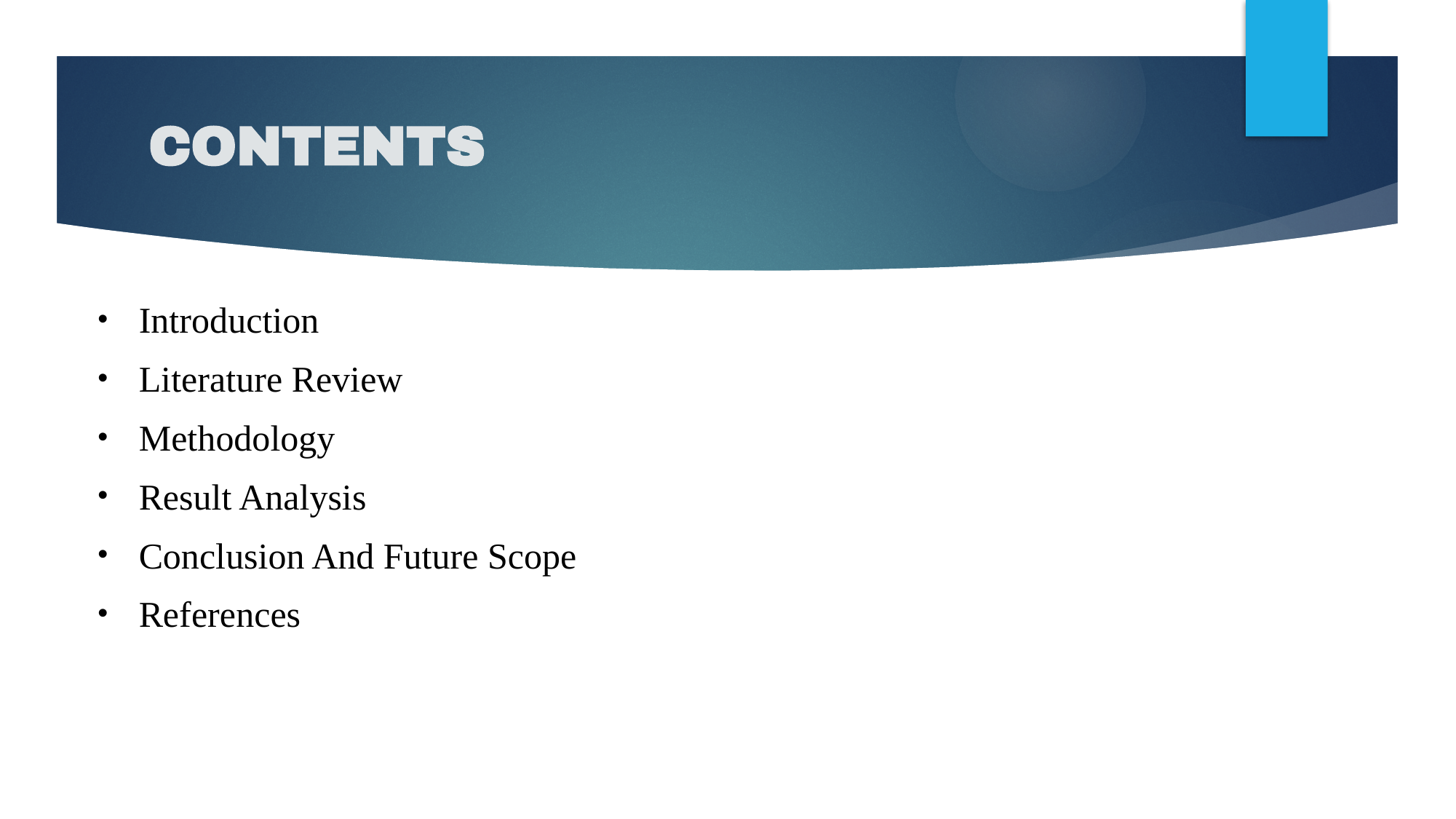

# CONTENTS
Introduction
Literature Review
Methodology
Result Analysis
Conclusion And Future Scope
References